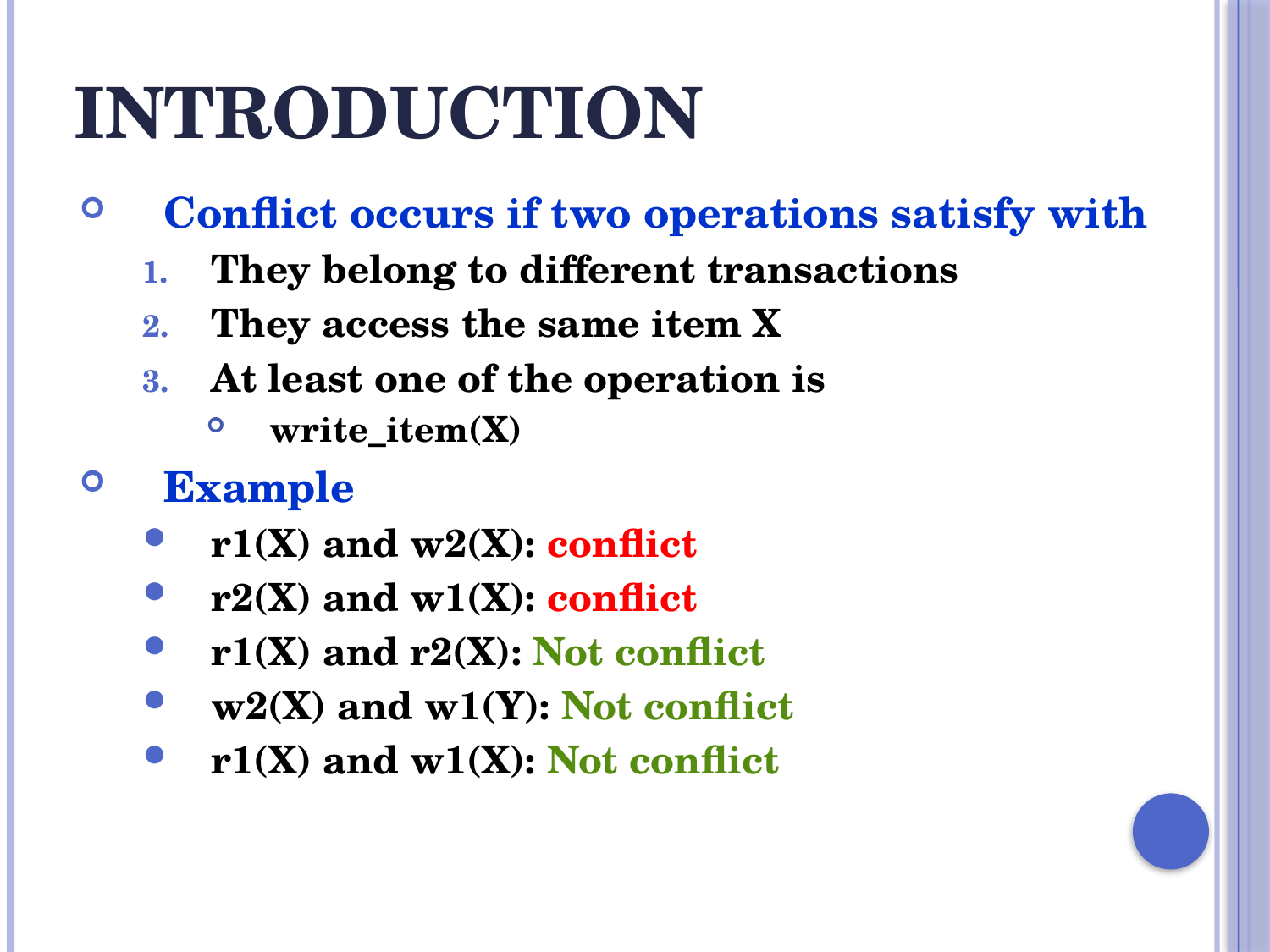

# Introduction
Conflict occurs if two operations satisfy with
They belong to different transactions
They access the same item X
At least one of the operation is
write_item(X)
Example
r1(X) and w2(X): conflict
r2(X) and w1(X): conflict
r1(X) and r2(X): Not conflict
w2(X) and w1(Y): Not conflict
r1(X) and w1(X): Not conflict